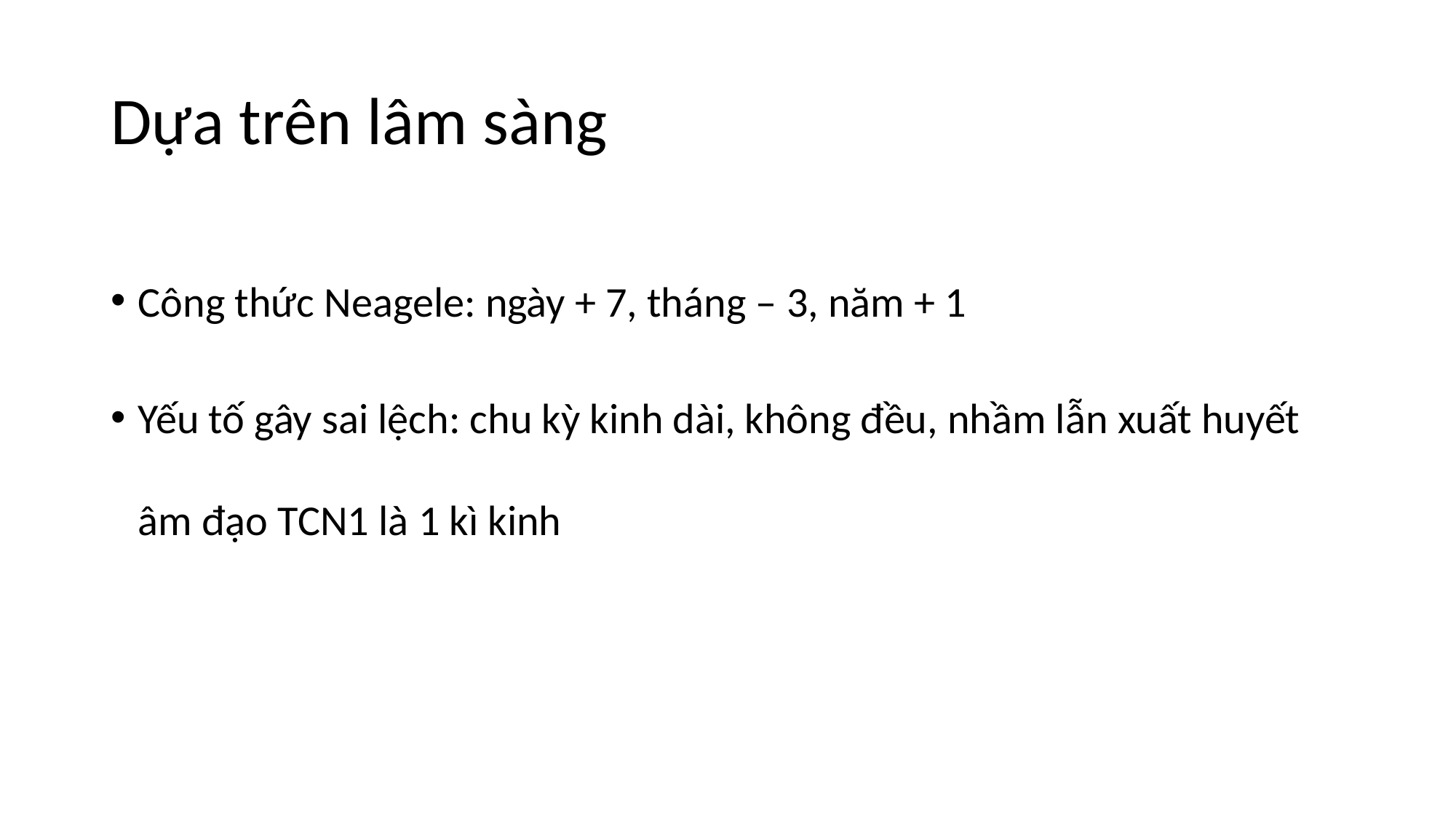

# Dựa trên lâm sàng
Công thức Neagele: ngày + 7, tháng – 3, năm + 1
Yếu tố gây sai lệch: chu kỳ kinh dài, không đều, nhầm lẫn xuất huyết âm đạo TCN1 là 1 kì kinh